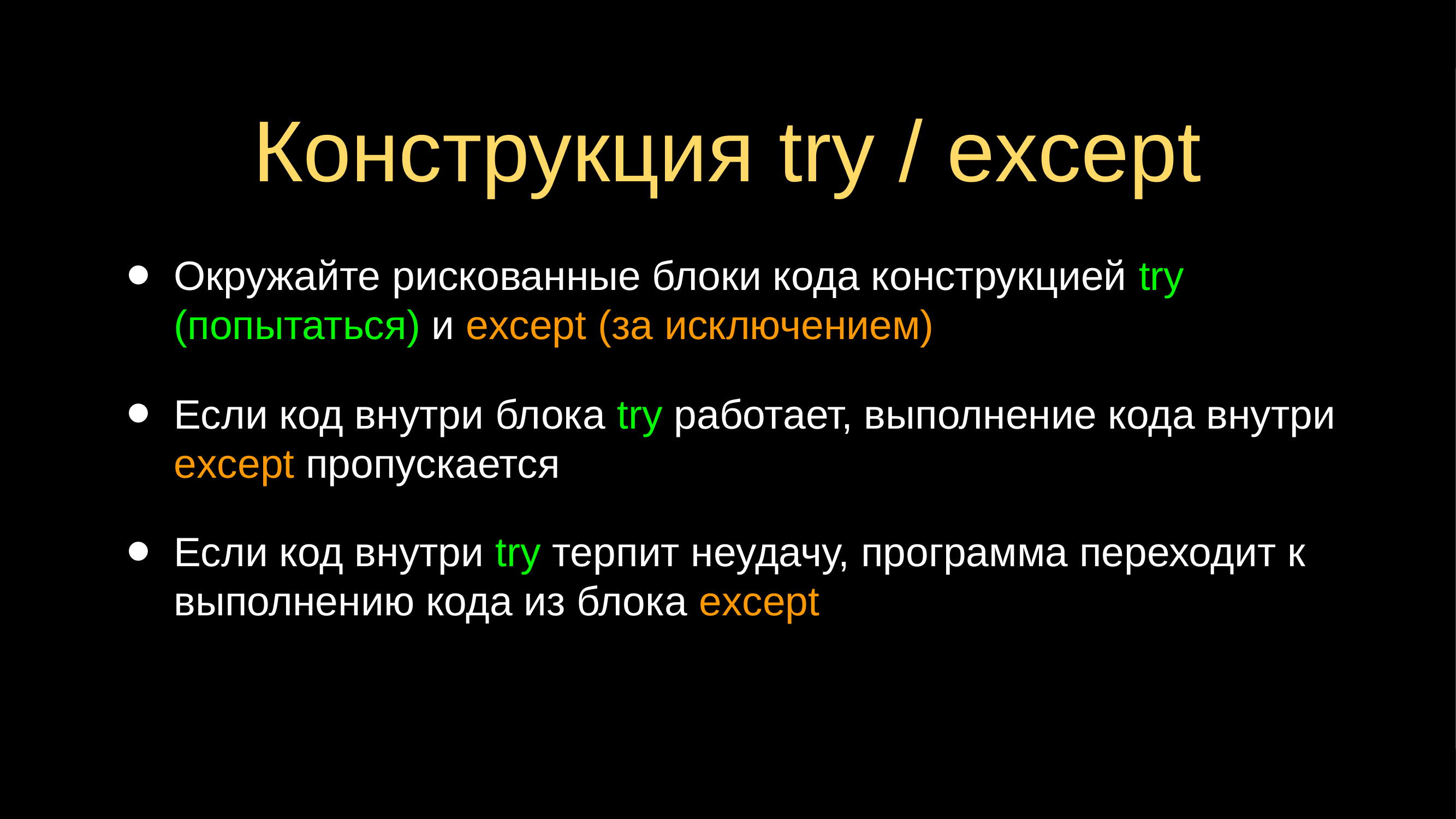

# Конструкция try / except
Окружайте рискованные блоки кода конструкцией try (попытаться) и except (за исключением)
Если код внутри блока try работает, выполнение кода внутри except пропускается
Если код внутри try терпит неудачу, программа переходит к выполнению кода из блока except